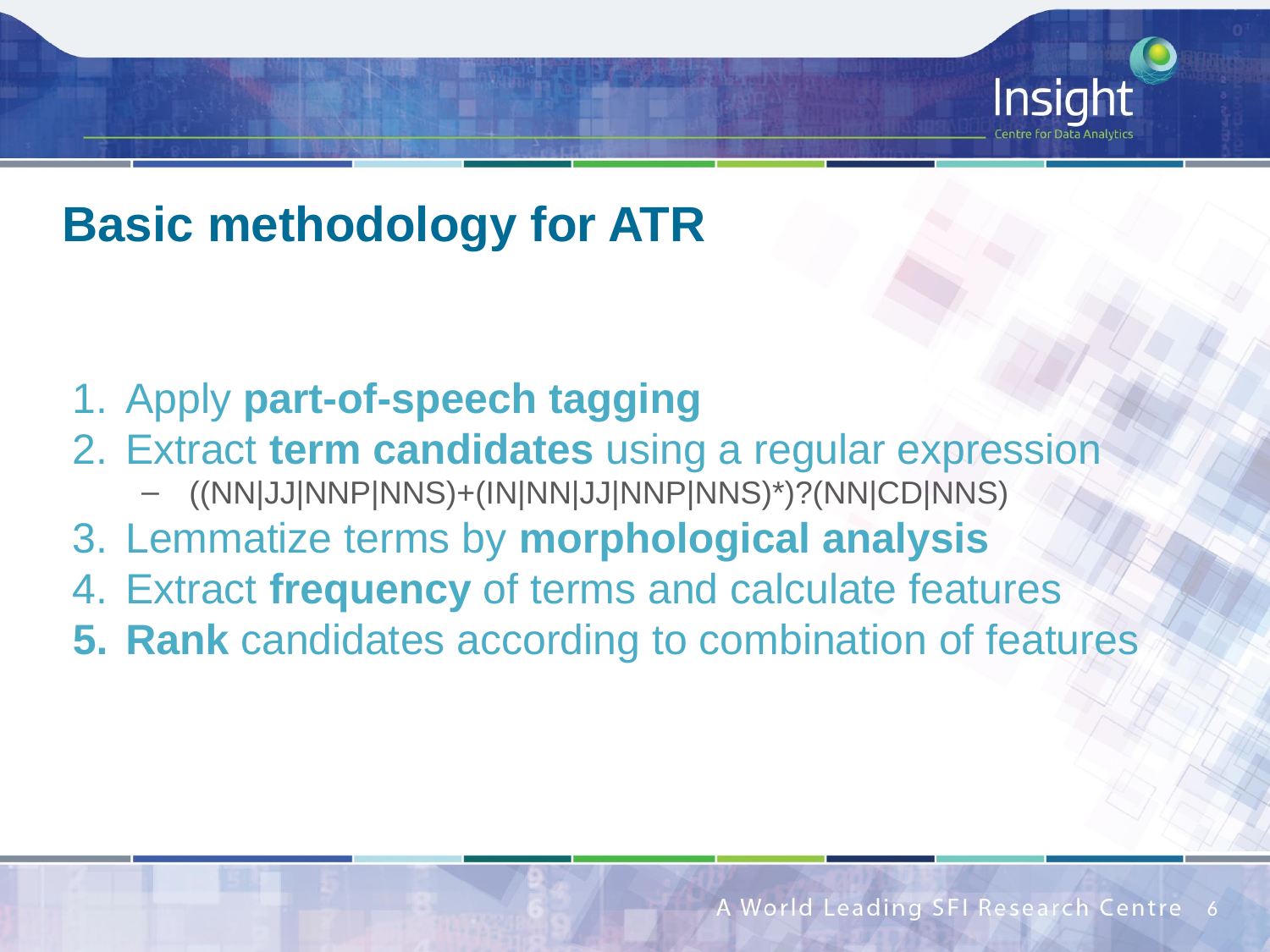

# Basic methodology for ATR
Apply part-of-speech tagging
Extract term candidates using a regular expression
((NN|JJ|NNP|NNS)+(IN|NN|JJ|NNP|NNS)*)?(NN|CD|NNS)
Lemmatize terms by morphological analysis
Extract frequency of terms and calculate features
Rank candidates according to combination of features
6